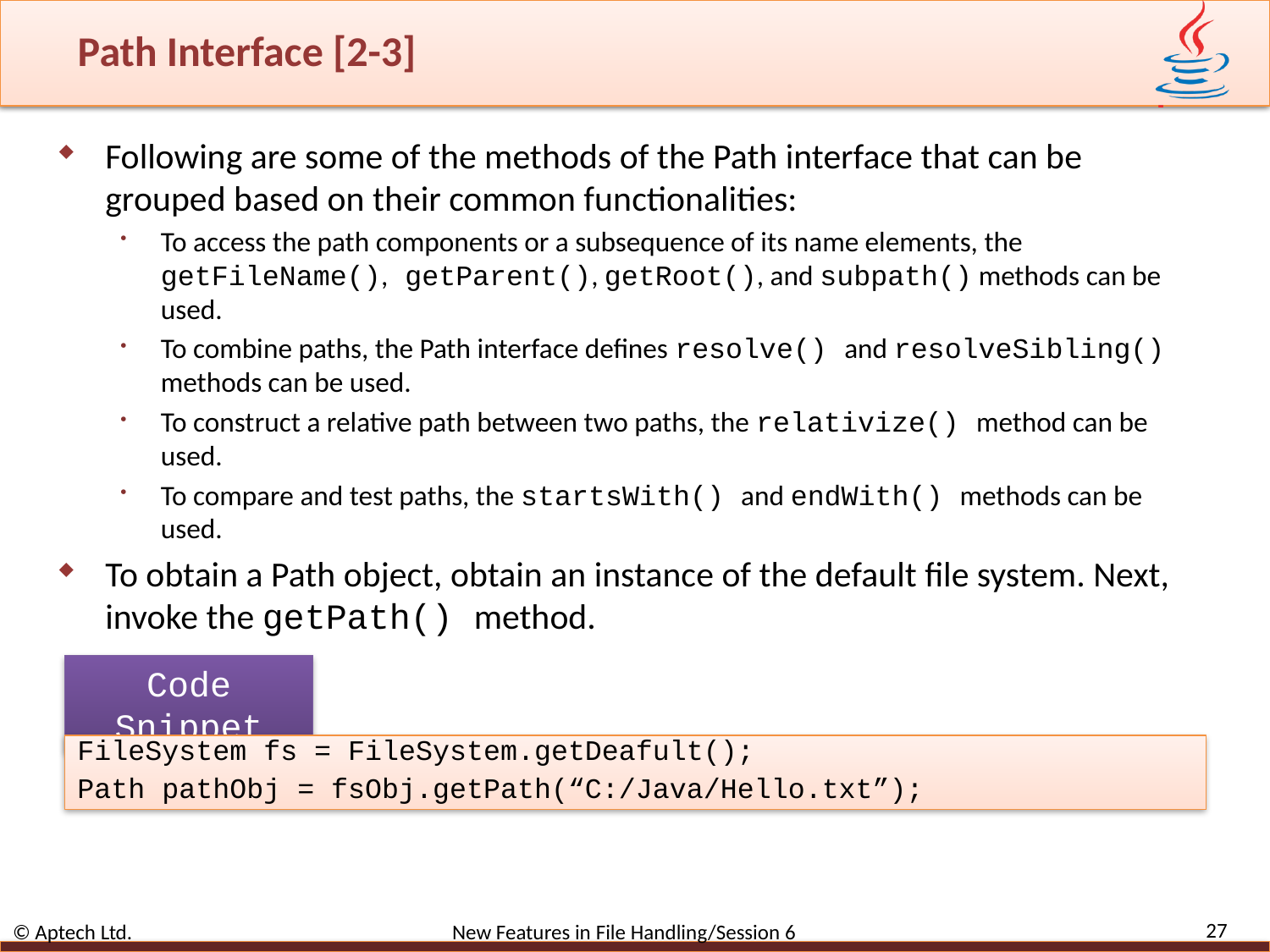

# Path Interface [2-3]
Following are some of the methods of the Path interface that can be grouped based on their common functionalities:
To access the path components or a subsequence of its name elements, the getFileName(), getParent(), getRoot(), and subpath() methods can be used.
To combine paths, the Path interface defines resolve() and resolveSibling() methods can be used.
To construct a relative path between two paths, the relativize() method can be used.
To compare and test paths, the startsWith() and endWith() methods can be used.
To obtain a Path object, obtain an instance of the default file system. Next, invoke the getPath() method.

Code Snippet
FileSystem fs = FileSystem.getDeafult();
Path pathObj = fsObj.getPath(“C:/Java/Hello.txt”);
27
© Aptech Ltd.                                                                  New Features in File Handling/Session 6